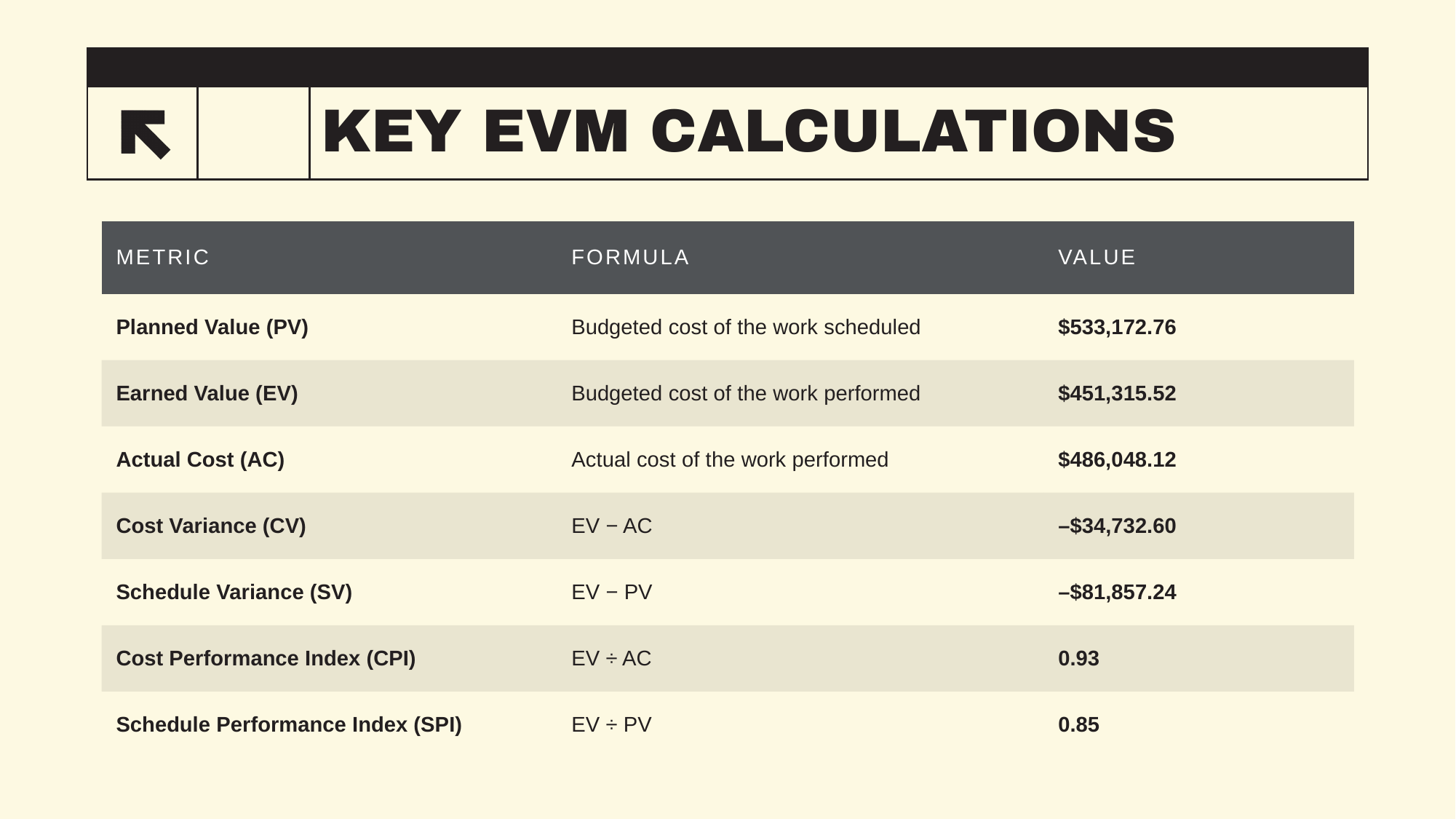

# KEY EVM CALCULATIONS

17
| Metric | Formula | Value |
| --- | --- | --- |
| Planned Value (PV) | Budgeted cost of the work scheduled | $533,172.76 |
| Earned Value (EV) | Budgeted cost of the work performed | $451,315.52 |
| Actual Cost (AC) | Actual cost of the work performed | $486,048.12 |
| Cost Variance (CV) | EV − AC | –$34,732.60 |
| Schedule Variance (SV) | EV − PV | –$81,857.24 |
| Cost Performance Index (CPI) | EV ÷ AC | 0.93 |
| Schedule Performance Index (SPI) | EV ÷ PV | 0.85 |